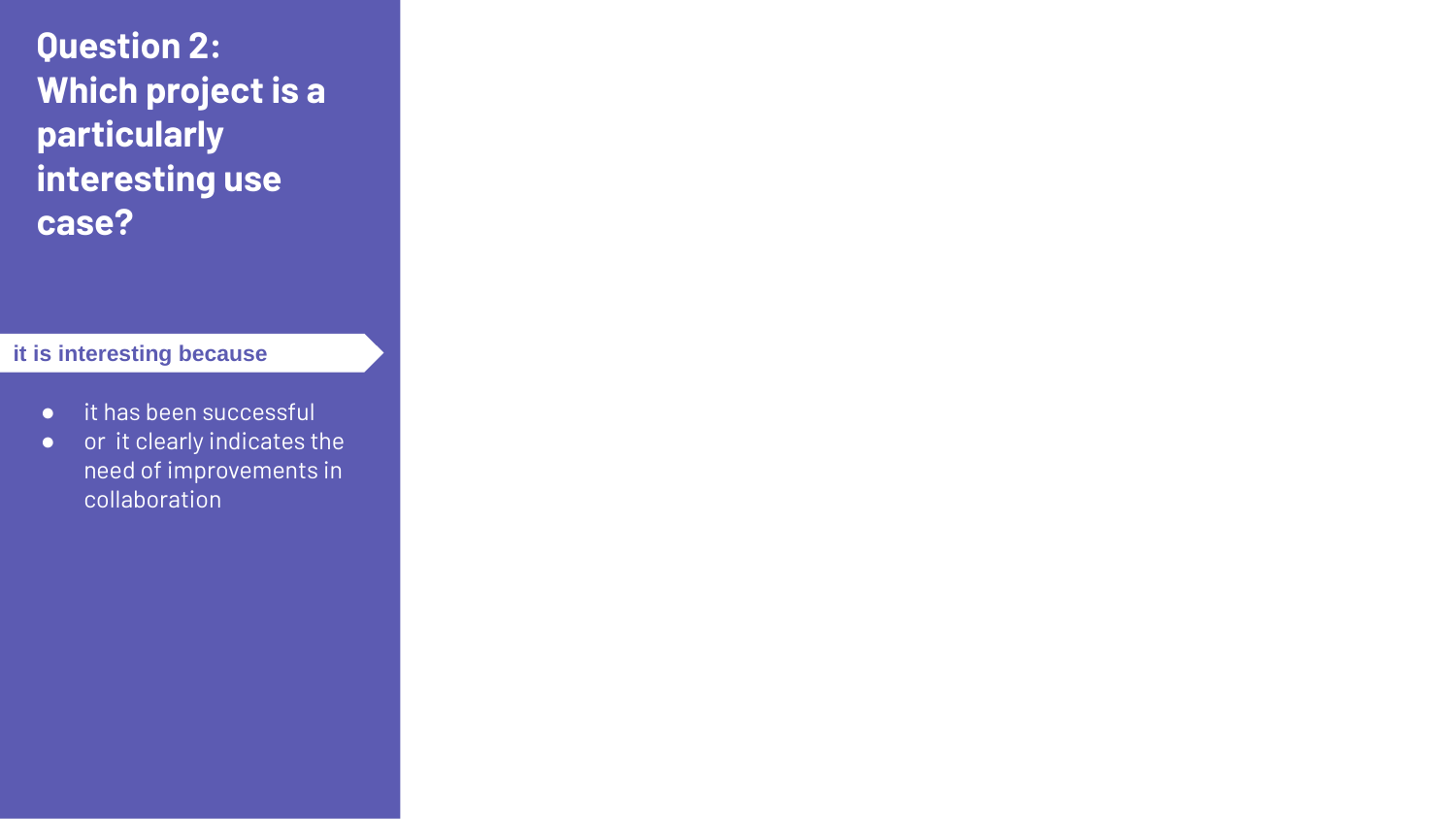

Question 2:
Which project is a particularly interesting use case?
it is interesting because
it has been successful
or  it clearly indicates the need of improvements in collaboration